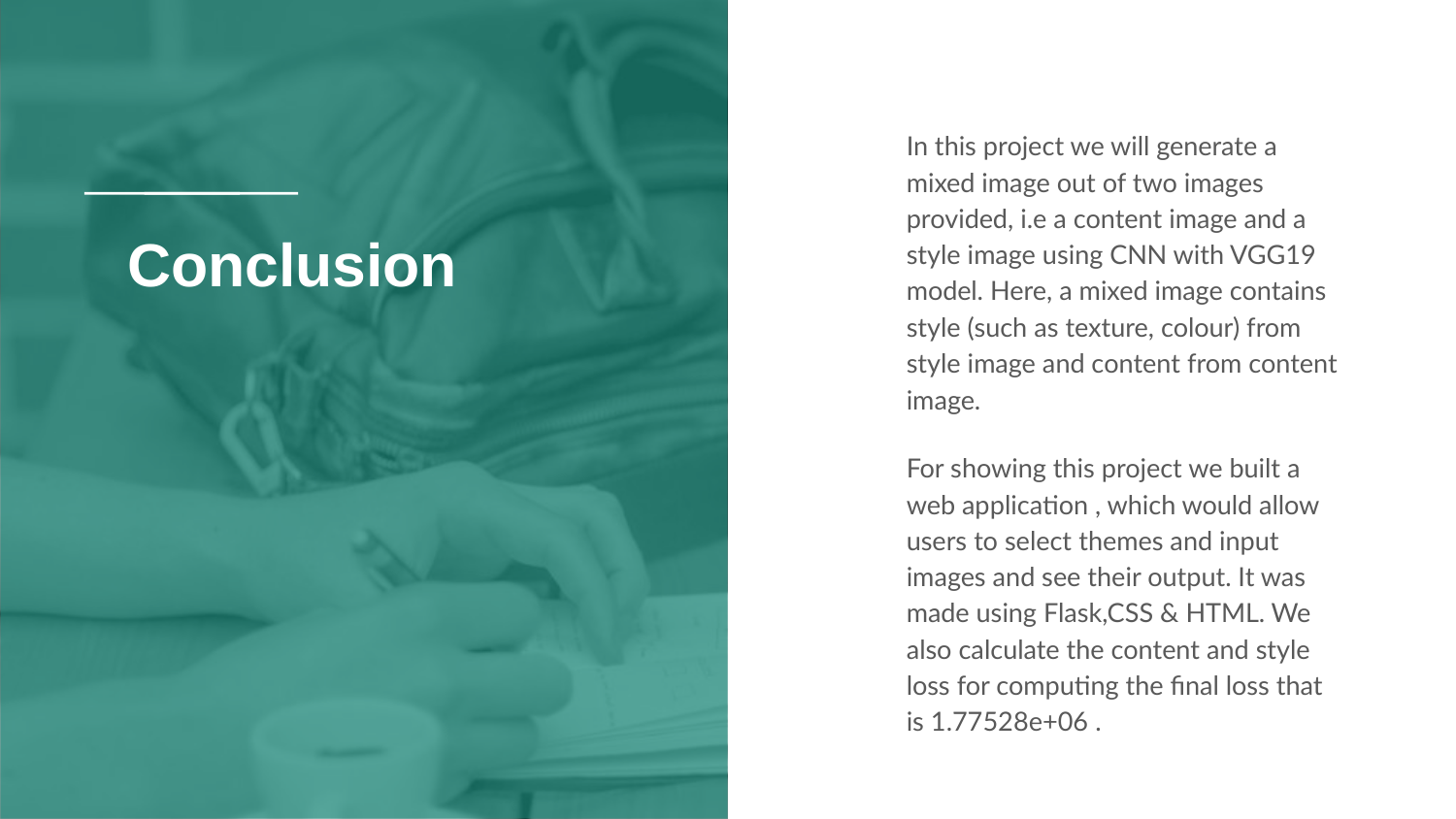

In this project we will generate a mixed image out of two images provided, i.e a content image and a style image using CNN with VGG19 model. Here, a mixed image contains style (such as texture, colour) from style image and content from content image.
For showing this project we built a web application , which would allow users to select themes and input images and see their output. It was made using Flask,CSS & HTML. We also calculate the content and style loss for computing the final loss that is 1.77528e+06 .

# Conclusion